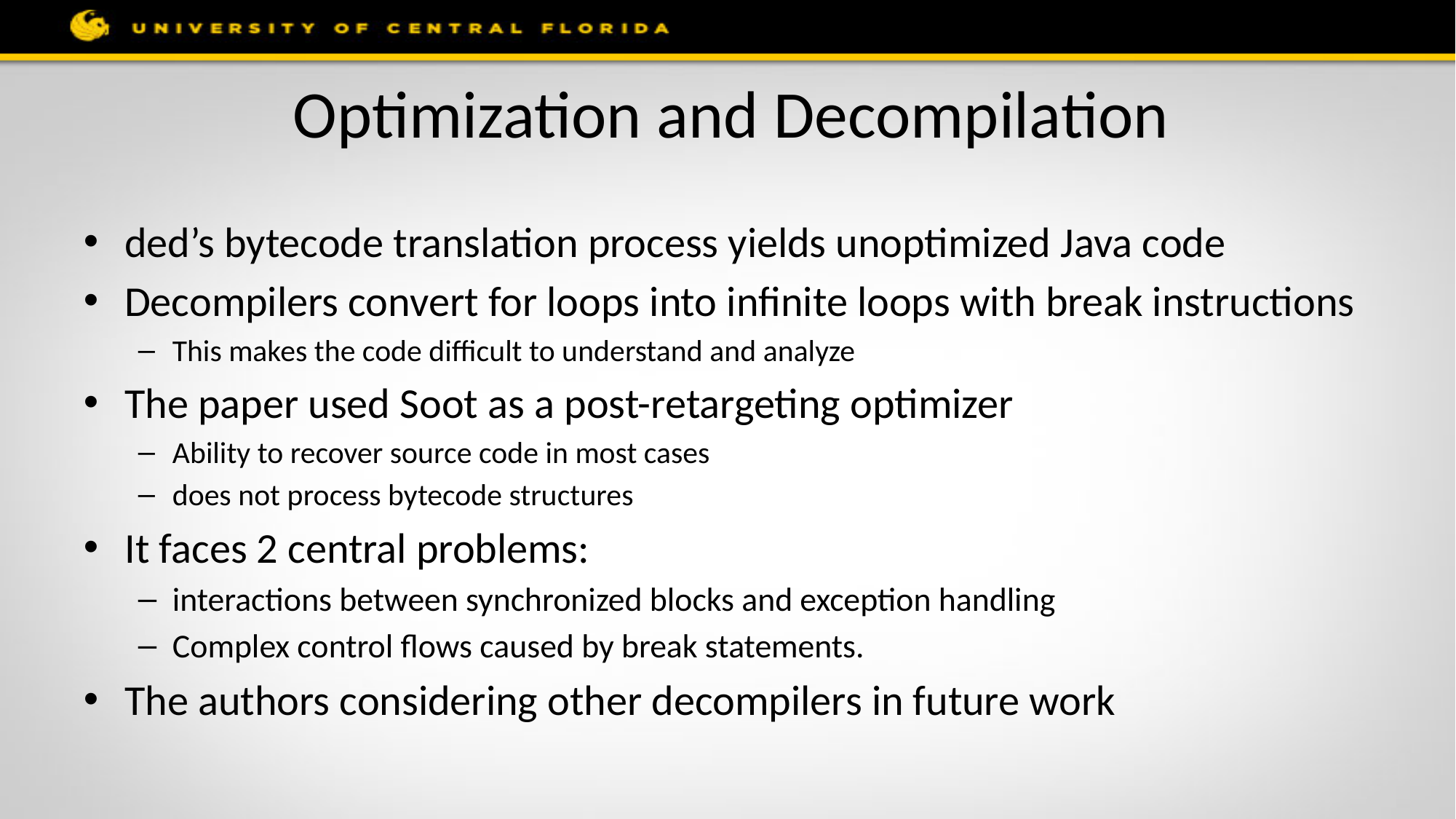

# Optimization and Decompilation
ded’s bytecode translation process yields unoptimized Java code
Decompilers convert for loops into infinite loops with break instructions
This makes the code difficult to understand and analyze
The paper used Soot as a post-retargeting optimizer
Ability to recover source code in most cases
does not process bytecode structures
It faces 2 central problems:
interactions between synchronized blocks and exception handling
Complex control flows caused by break statements.
The authors considering other decompilers in future work